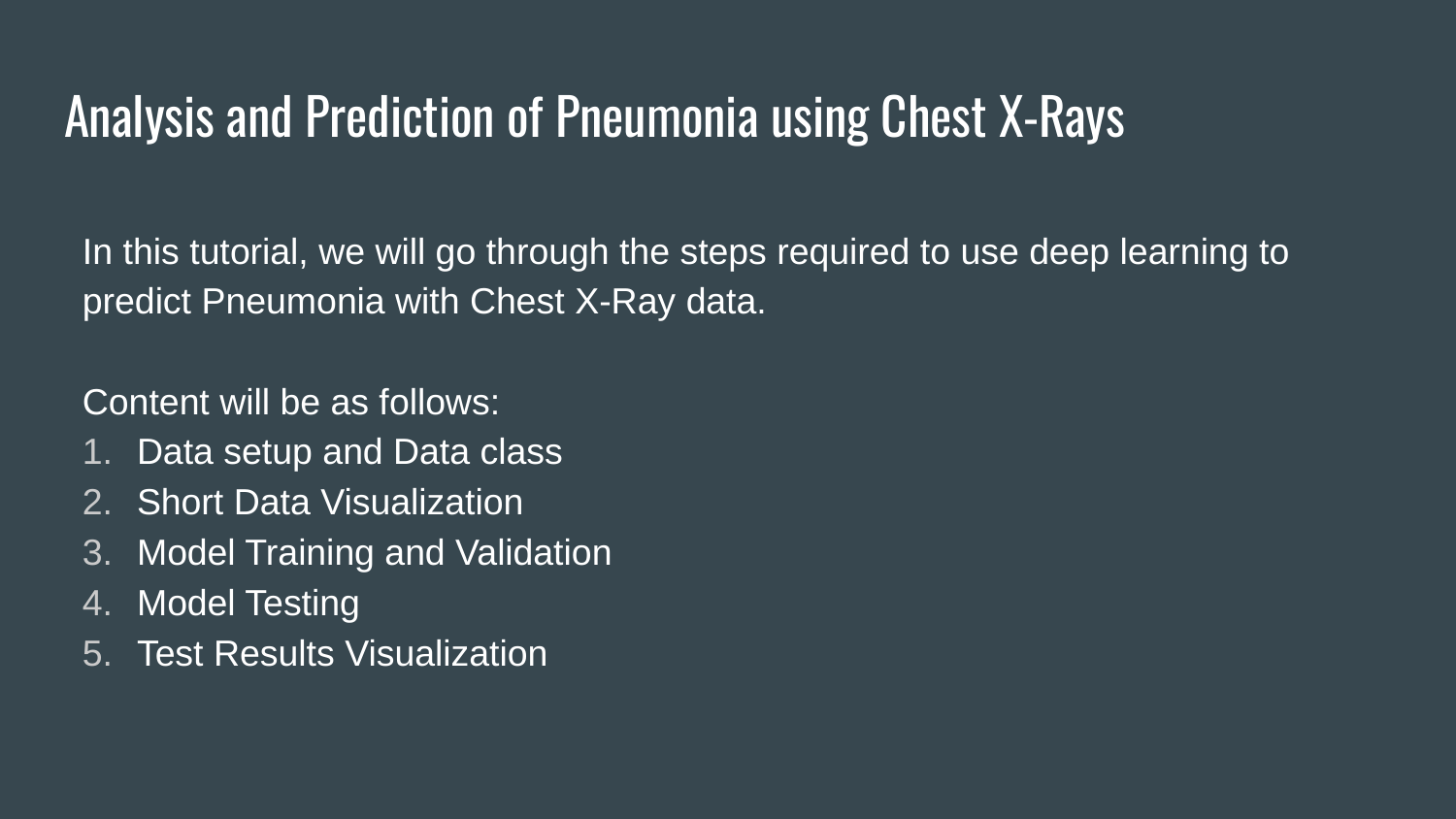

# Analysis and Prediction of Pneumonia using Chest X-Rays
In this tutorial, we will go through the steps required to use deep learning to predict Pneumonia with Chest X-Ray data.

Content will be as follows:
Data setup and Data class
Short Data Visualization
Model Training and Validation
Model Testing
Test Results Visualization